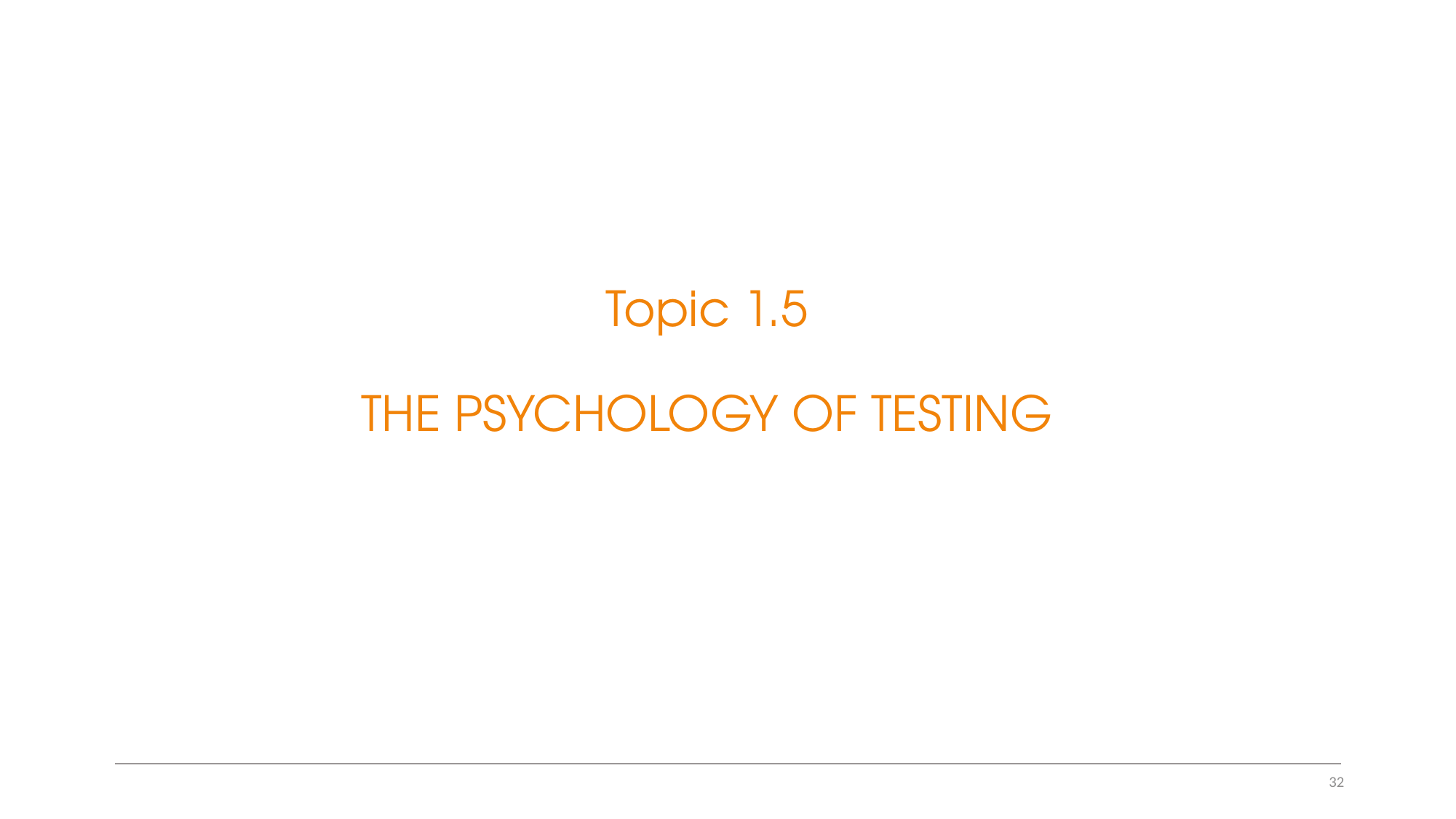

Topic 1.5

THE PSYCHOLOGY OF TESTING
32